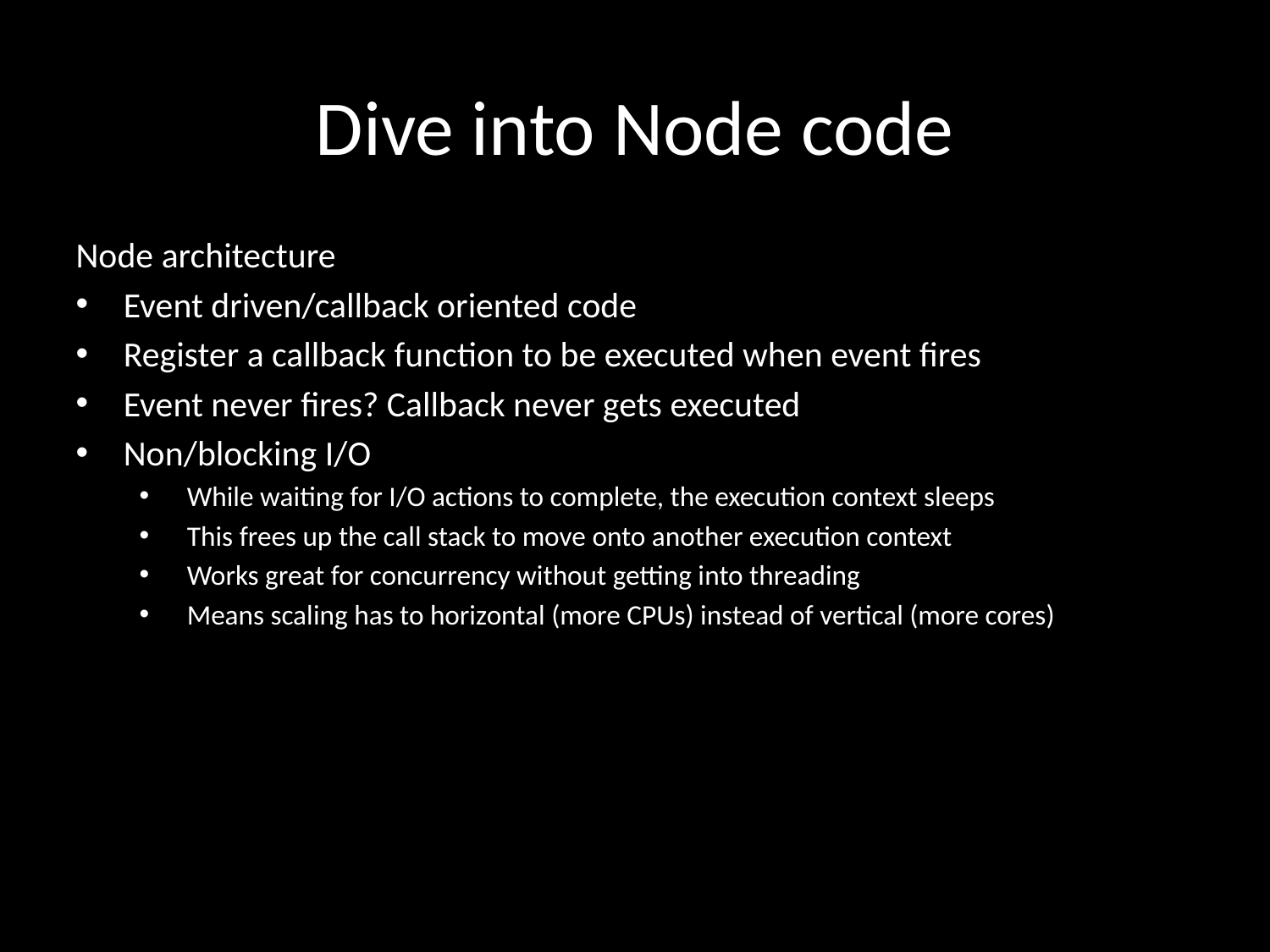

# Dive into Node code
Node architecture
Event driven/callback oriented code
Register a callback function to be executed when event fires
Event never fires? Callback never gets executed
Non/blocking I/O
While waiting for I/O actions to complete, the execution context sleeps
This frees up the call stack to move onto another execution context
Works great for concurrency without getting into threading
Means scaling has to horizontal (more CPUs) instead of vertical (more cores)